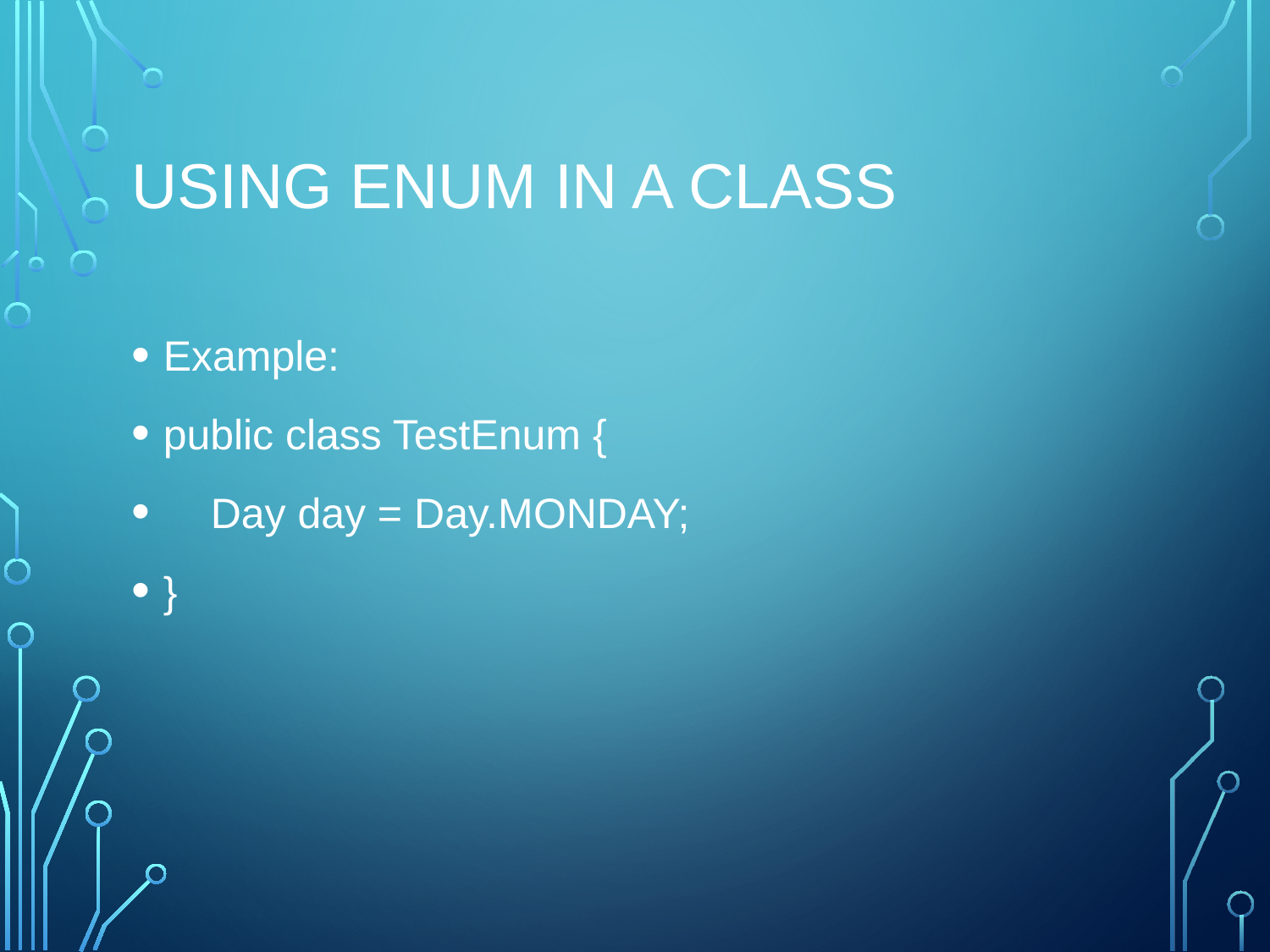

# Using Enum in a Class
Example:
public class TestEnum {
    Day day = Day.MONDAY;
}